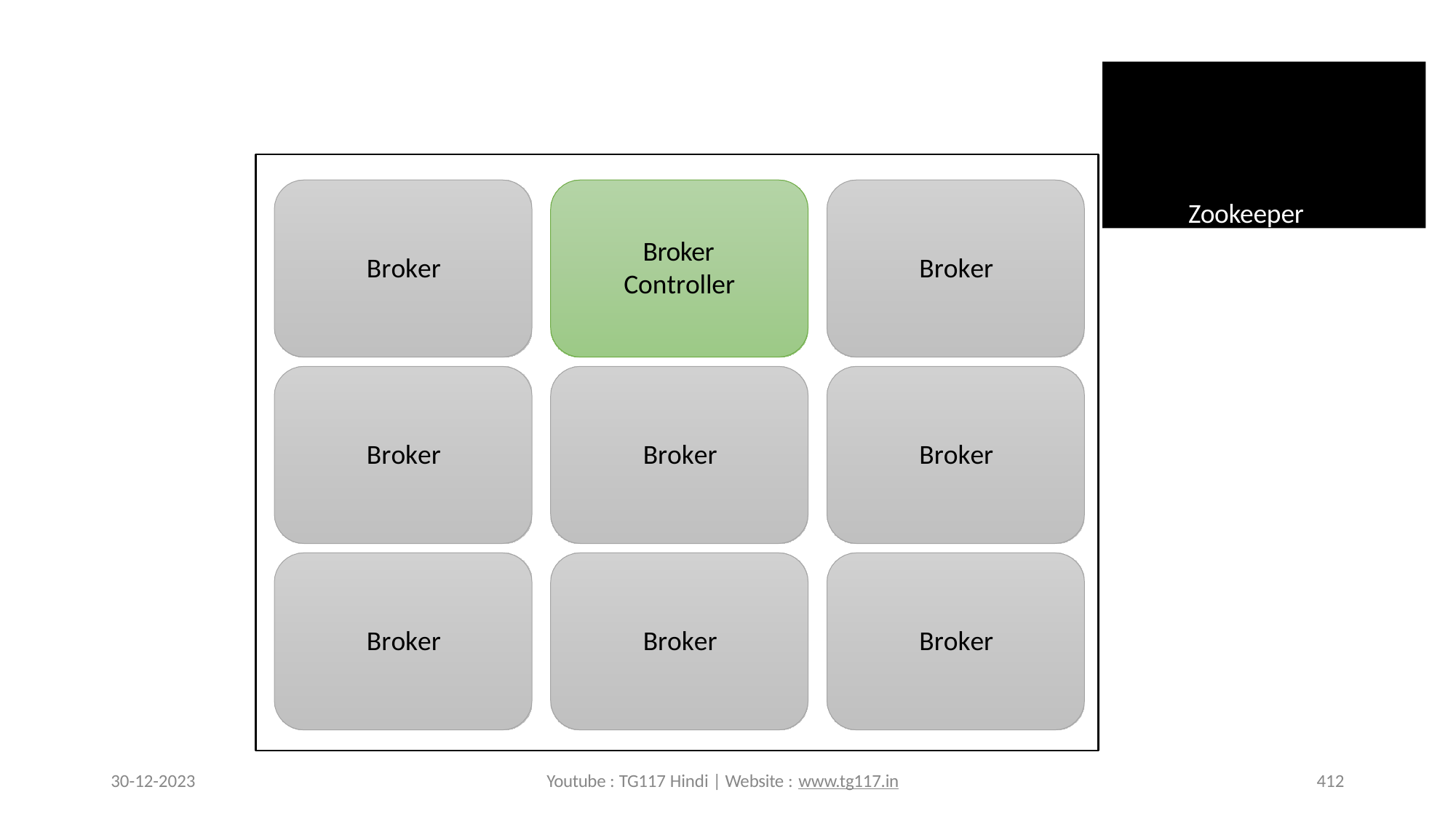

Maintains list of active  brokers

Zookeeper

Broker  Controller
Broker
Broker

Broker
Broker
Broker

Broker
Broker
Broker
30-12-2023
Youtube : TG117 Hindi | Website : www.tg117.in
412